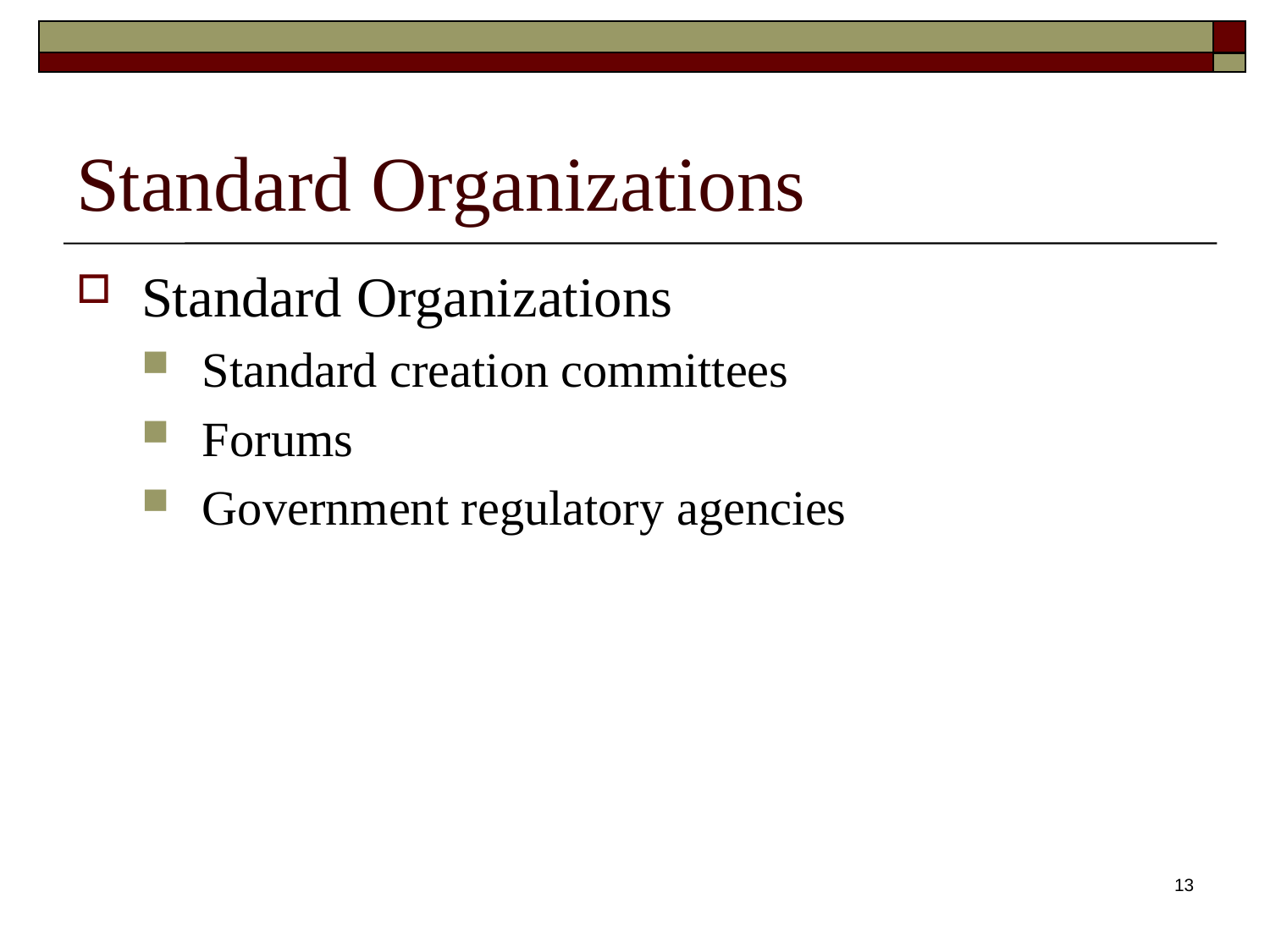

# Standard Organizations
Standard Organizations
Standard creation committees
Forums
Government regulatory agencies
13